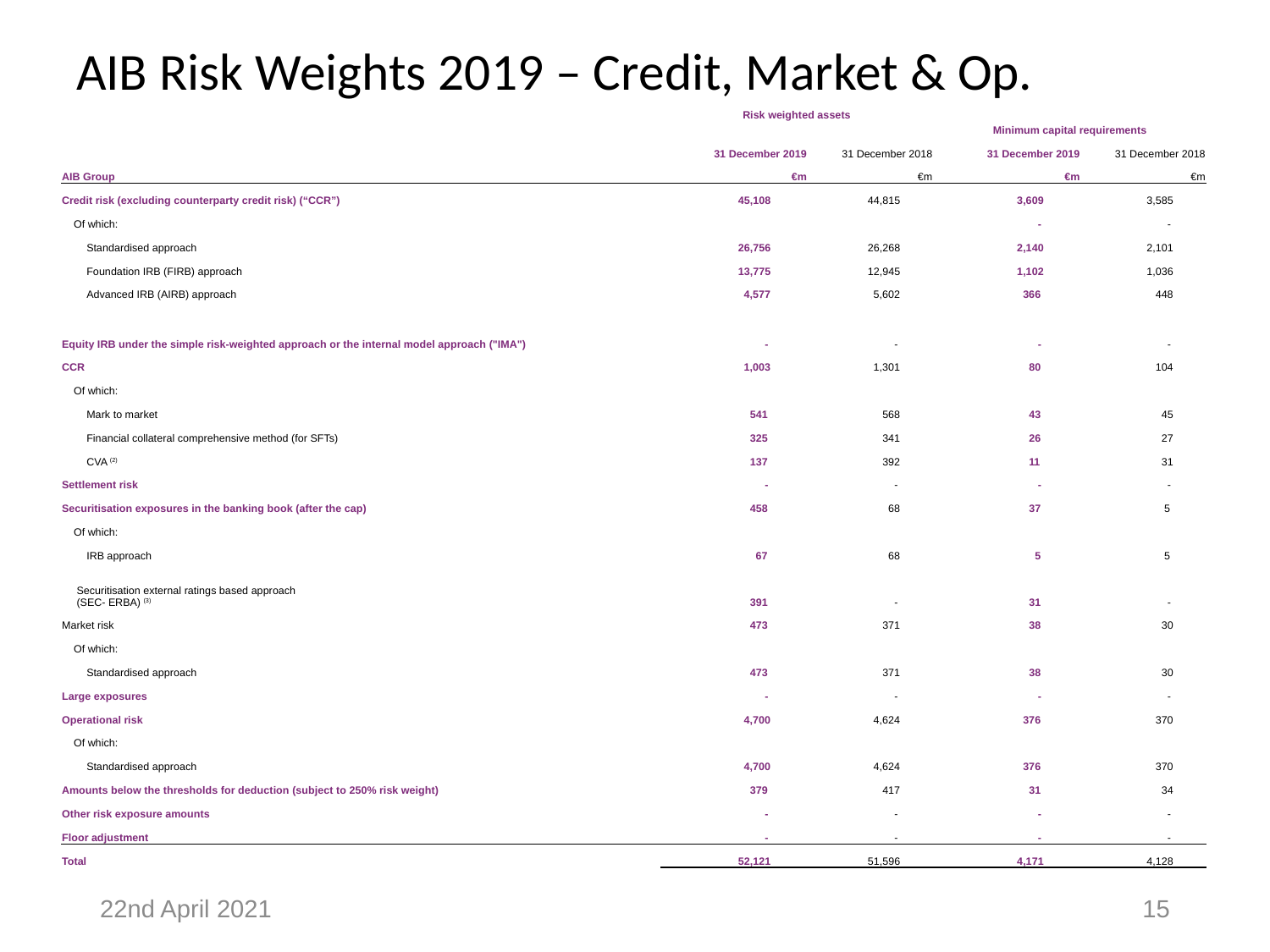

# AIB Risk Weights 2019 – Credit, Market & Op.
|  | Risk weighted assets |  | Minimum capital requirements |  |
| --- | --- | --- | --- | --- |
|  | 31 December 2019 | 31 December 2018 | 31 December 2019 | 31 December 2018 |
| AIB Group | €m | €m | €m | €m |
| Credit risk (excluding counterparty credit risk) (“CCR”) | 45,108 | 44,815 | 3,609 | 3,585 |
| Of which: |  |  | - | - |
| Standardised approach | 26,756 | 26,268 | 2,140 | 2,101 |
| Foundation IRB (FIRB) approach | 13,775 | 12,945 | 1,102 | 1,036 |
| Advanced IRB (AIRB) approach | 4,577 | 5,602 | 366 | 448 |
| Equity IRB under the simple risk-weighted approach or the internal model approach ("IMA") | - | - | - | - |
| CCR | 1,003 | 1,301 | 80 | 104 |
| Of which: |  |  |  |  |
| Mark to market | 541 | 568 | 43 | 45 |
| Financial collateral comprehensive method (for SFTs) | 325 | 341 | 26 | 27 |
| CVA (2) | 137 | 392 | 11 | 31 |
| Settlement risk | - | - | - | - |
| Securitisation exposures in the banking book (after the cap) | 458 | 68 | 37 | 5 |
| Of which: |  |  |  |  |
| IRB approach | 67 | 68 | 5 | 5 |
| Securitisation external ratings based approach (SEC- ERBA) (3) | 391 | - | 31 | - |
| Market risk | 473 | 371 | 38 | 30 |
| Of which: |  |  |  |  |
| Standardised approach | 473 | 371 | 38 | 30 |
| Large exposures | - | - | - | - |
| Operational risk | 4,700 | 4,624 | 376 | 370 |
| Of which: |  |  |  |  |
| Standardised approach | 4,700 | 4,624 | 376 | 370 |
| Amounts below the thresholds for deduction (subject to 250% risk weight) | 379 | 417 | 31 | 34 |
| Other risk exposure amounts | - | - | - | - |
| Floor adjustment | - | - | - | - |
| Total | 52,121 | 51,596 | 4,171 | 4,128 |

22nd April 2021
15